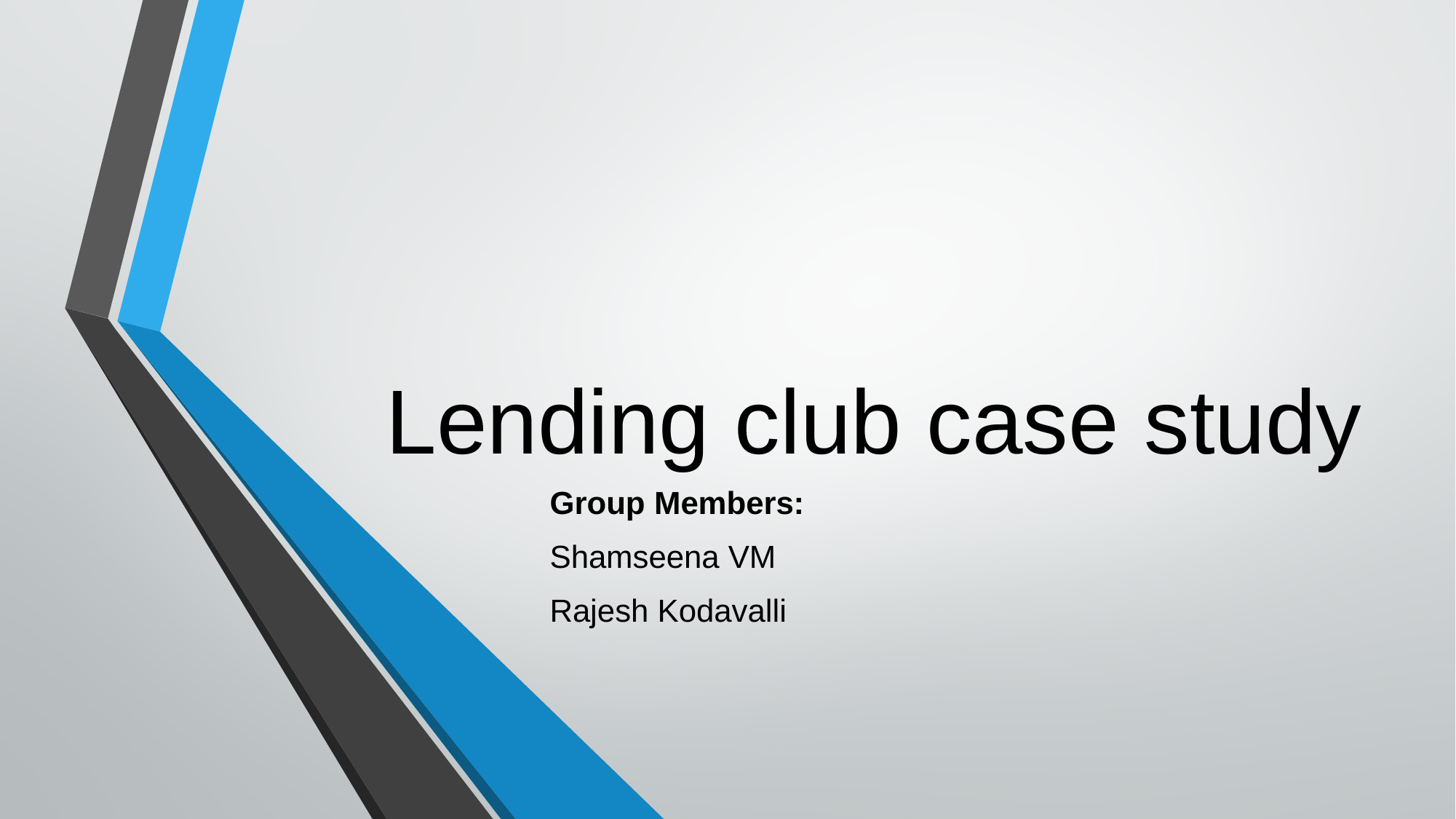

# Lending club case study
Group Members:
Shamseena VM
Rajesh Kodavalli